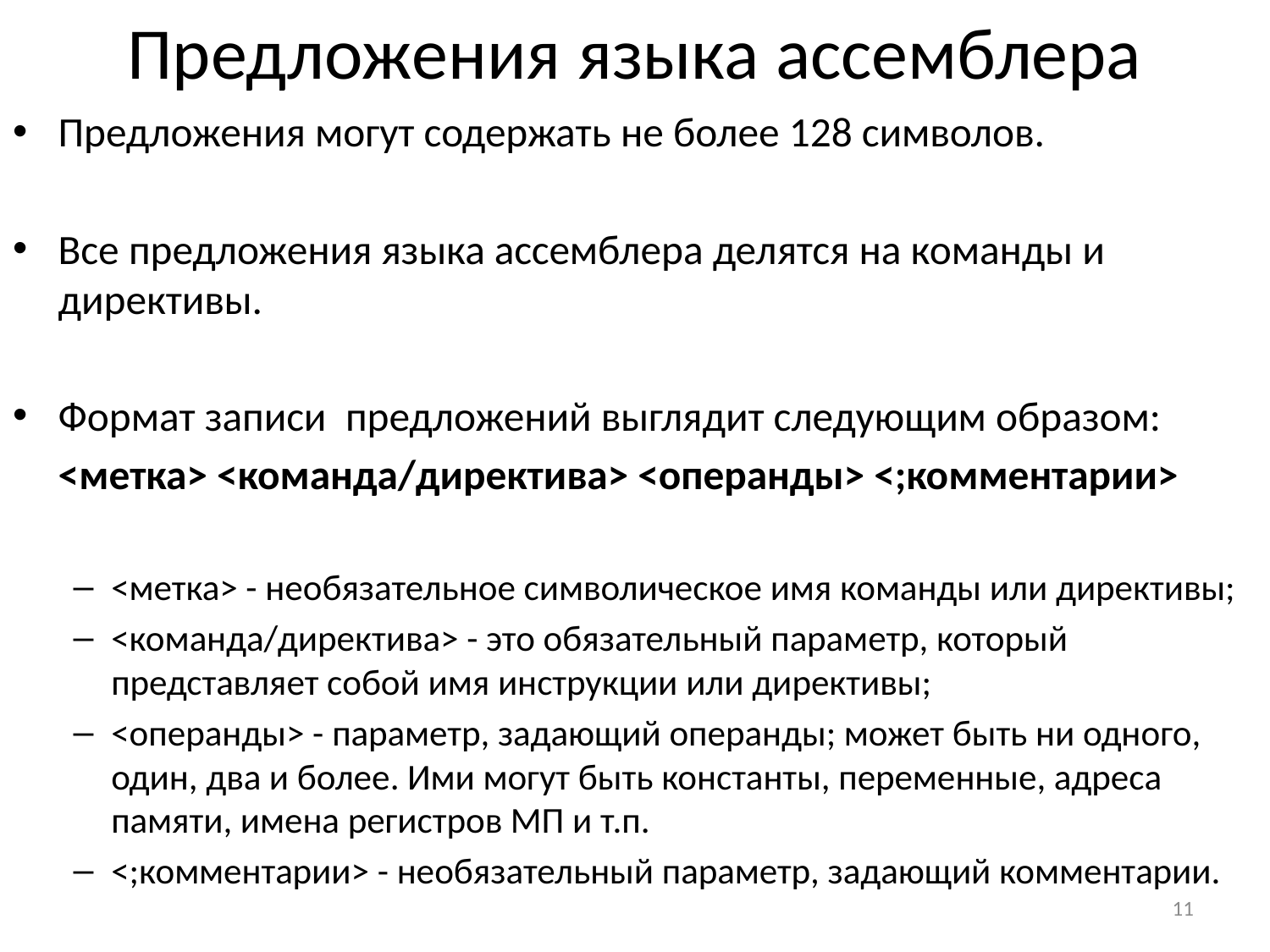

# Предложения языка ассемблера
Предложения могут содержать не более 128 символов.

Все предложения языка ассемблера делятся на команды и директивы.

Формат записи  предложений выглядит следующим образом:
	<метка> <команда/директива> <операнды> <;комментарии>

<метка> - необязательное символическое имя команды или директивы;
<команда/директива> - это обязательный параметр, который представляет собой имя инструкции или директивы;
<операнды> - параметр, задающий операнды; может быть ни одного, один, два и более. Ими могут быть константы, переменные, адреса памяти, имена регистров МП и т.п.
<;комментарии> - необязательный параметр, задающий комментарии.
11